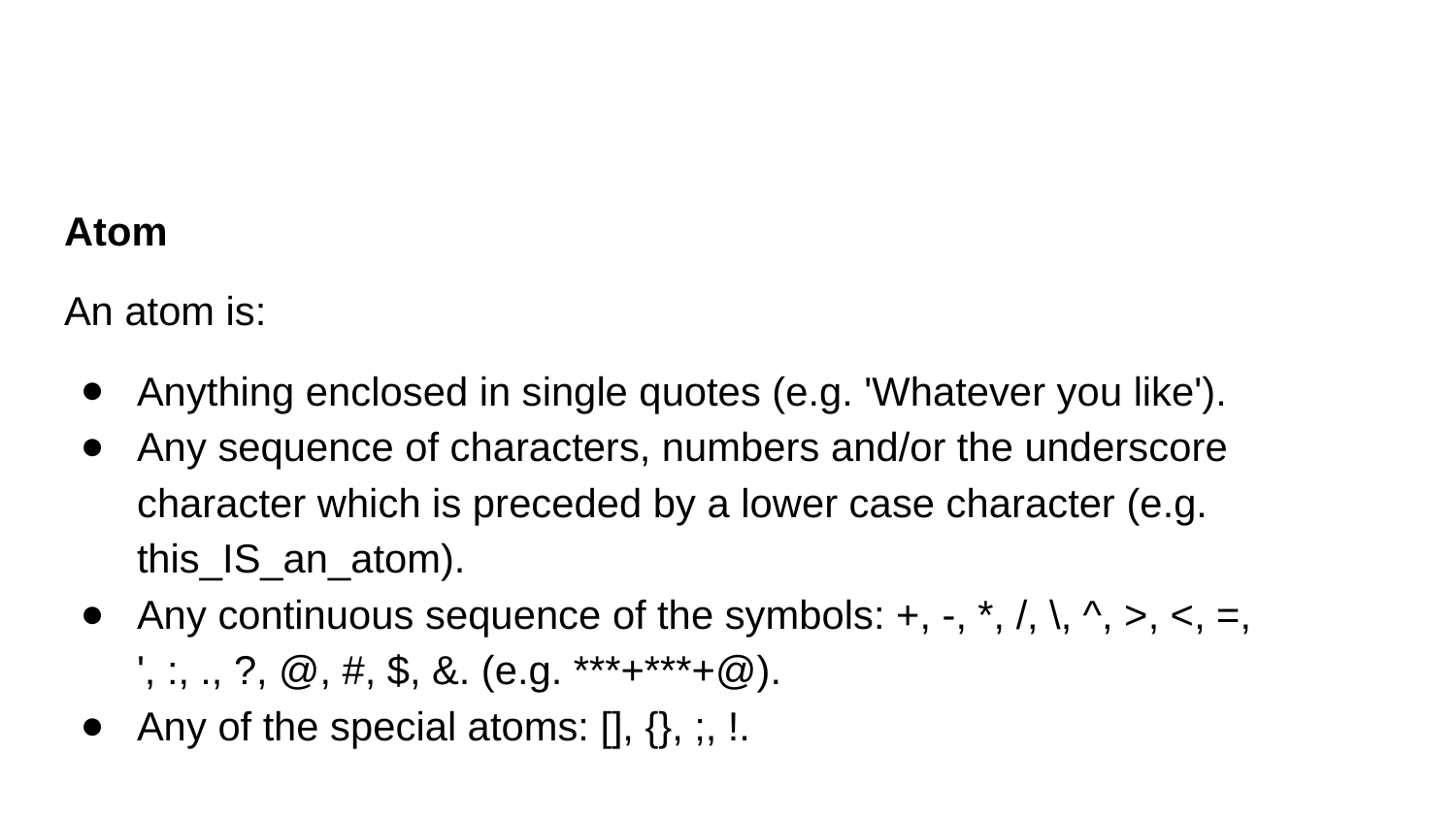

#
Atom
An atom is:
Anything enclosed in single quotes (e.g. 'Whatever you like').
Any sequence of characters, numbers and/or the underscore character which is preceded by a lower case character (e.g. this_IS_an_atom).
Any continuous sequence of the symbols: +, -, *, /, \, ^, >, <, =, ', :, ., ?, @, #, $, &. (e.g. ***+***+@).
Any of the special atoms: [], {}, ;, !.